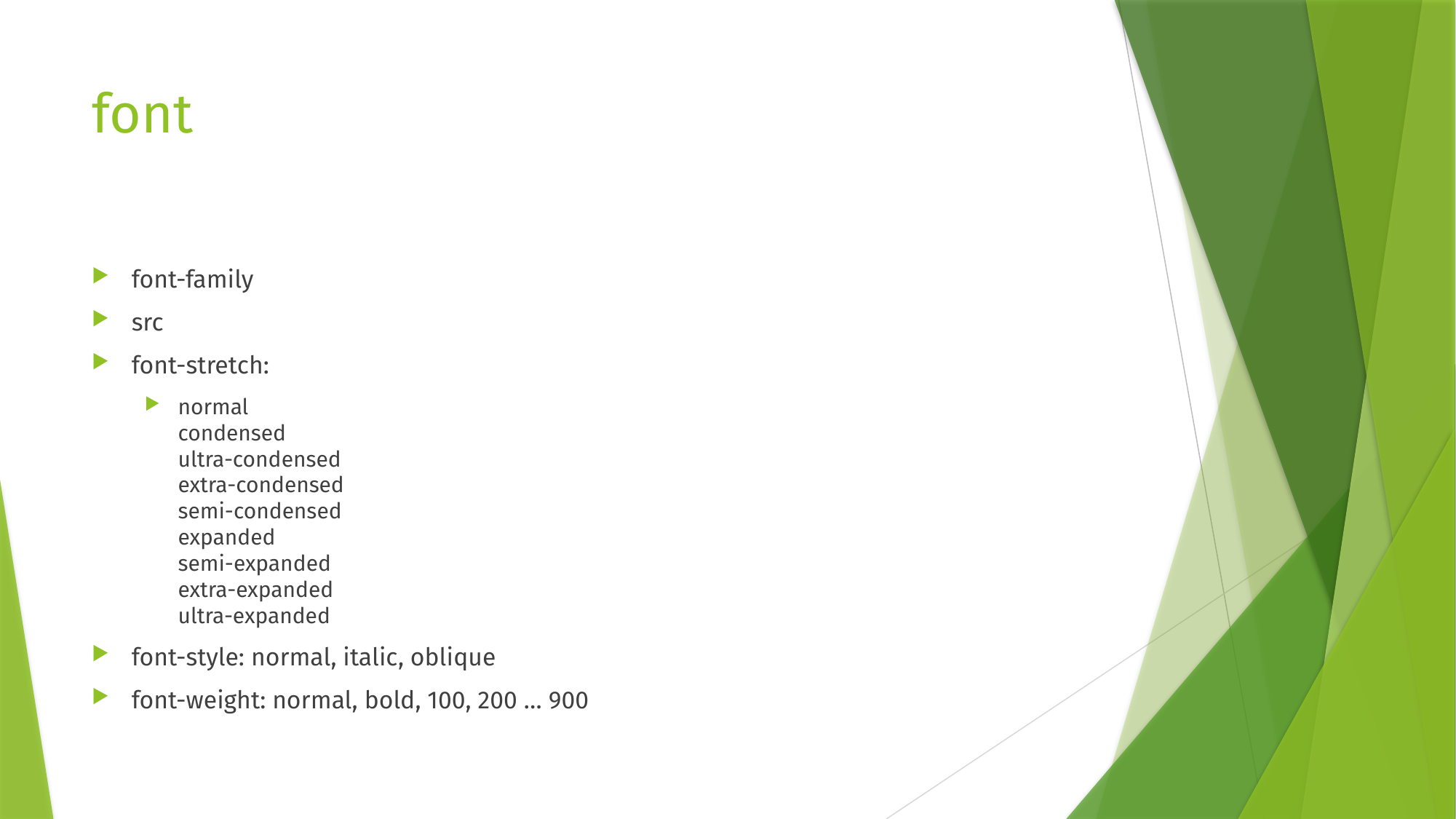

# font
font-family
src
font-stretch:
normal
condensed
ultra-condensed
extra-condensed
semi-condensed
expanded
semi-expanded
extra-expanded
ultra-expanded
font-style: normal, italic, oblique
font-weight: normal, bold, 100, 200 … 900